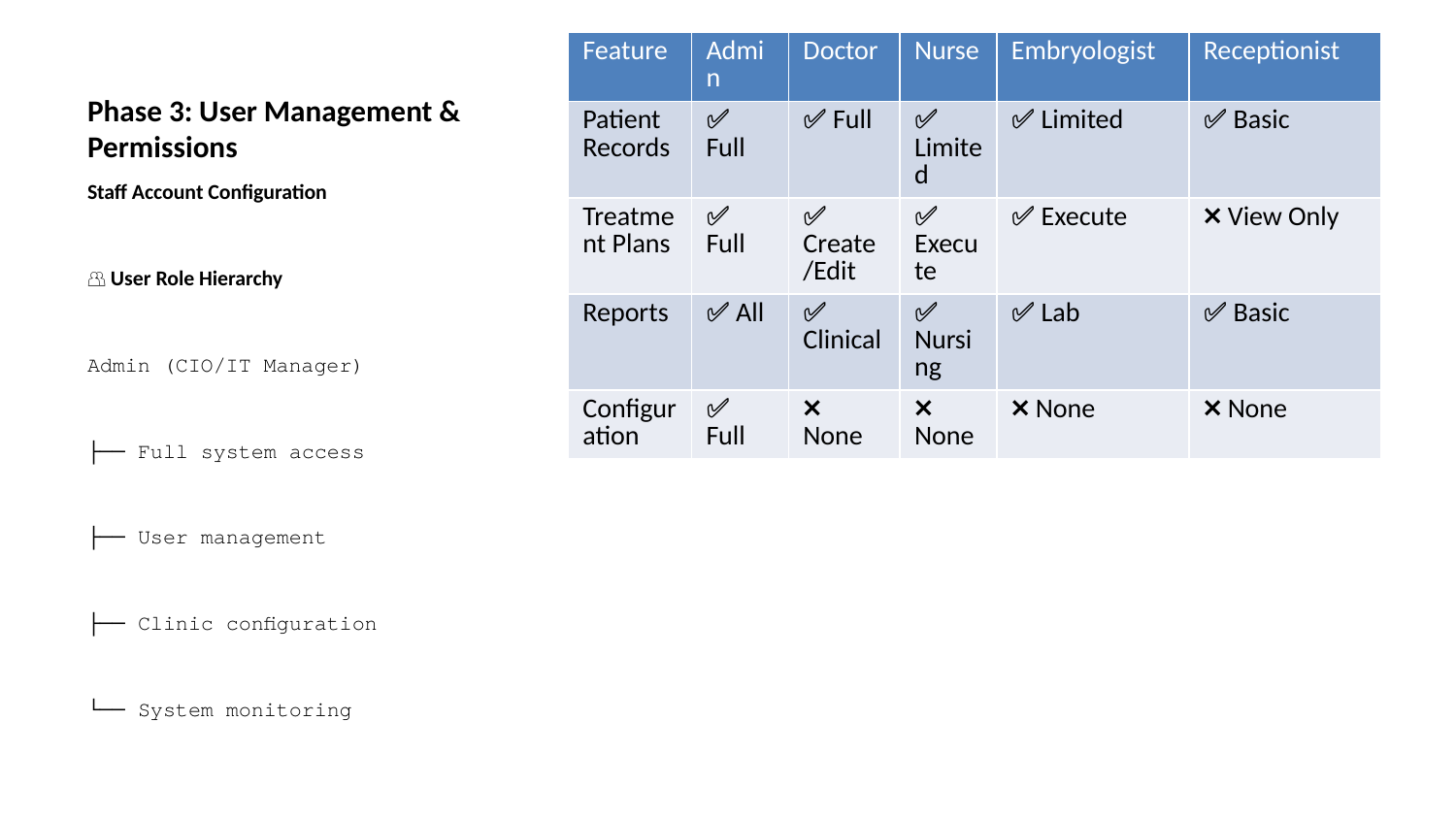

| Feature | Admin | Doctor | Nurse | Embryologist | Receptionist |
| --- | --- | --- | --- | --- | --- |
| Patient Records | ✅ Full | ✅ Full | ✅ Limited | ✅ Limited | ✅ Basic |
| Treatment Plans | ✅ Full | ✅ Create/Edit | ✅ Execute | ✅ Execute | ❌ View Only |
| Reports | ✅ All | ✅ Clinical | ✅ Nursing | ✅ Lab | ✅ Basic |
| Configuration | ✅ Full | ❌ None | ❌ None | ❌ None | ❌ None |
# Phase 3: User Management & Permissions
Staff Account Configuration
👥 User Role Hierarchy
Admin (CIO/IT Manager)
├── Full system access
├── User management
├── Clinic configuration
└── System monitoring

Doctor (Medical Director)
├── Patient management
├── Treatment protocols
├── Clinical reports
└── Quality metrics

Nurse/Embryologist
├── Patient care tasks
├── Treatment execution
├── Lab data entry
└── Progress tracking

Receptionist
├── Appointment scheduling
├── Patient registration
├── Basic data entry
└── Communication
🔐 Permission Matrix